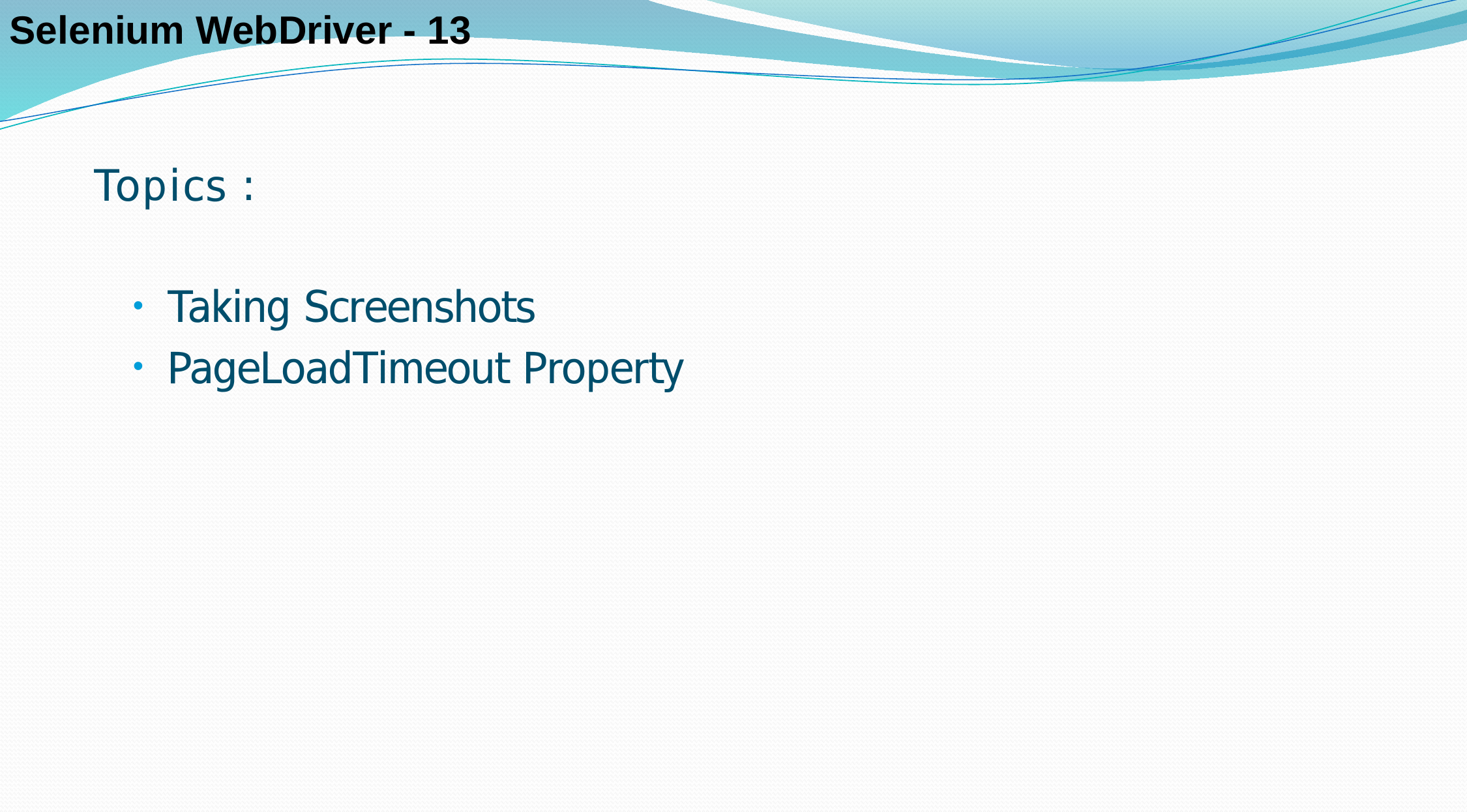

Selenium WebDriver - 13

Topics :

Taking Screenshots
PageLoadTimeout Property